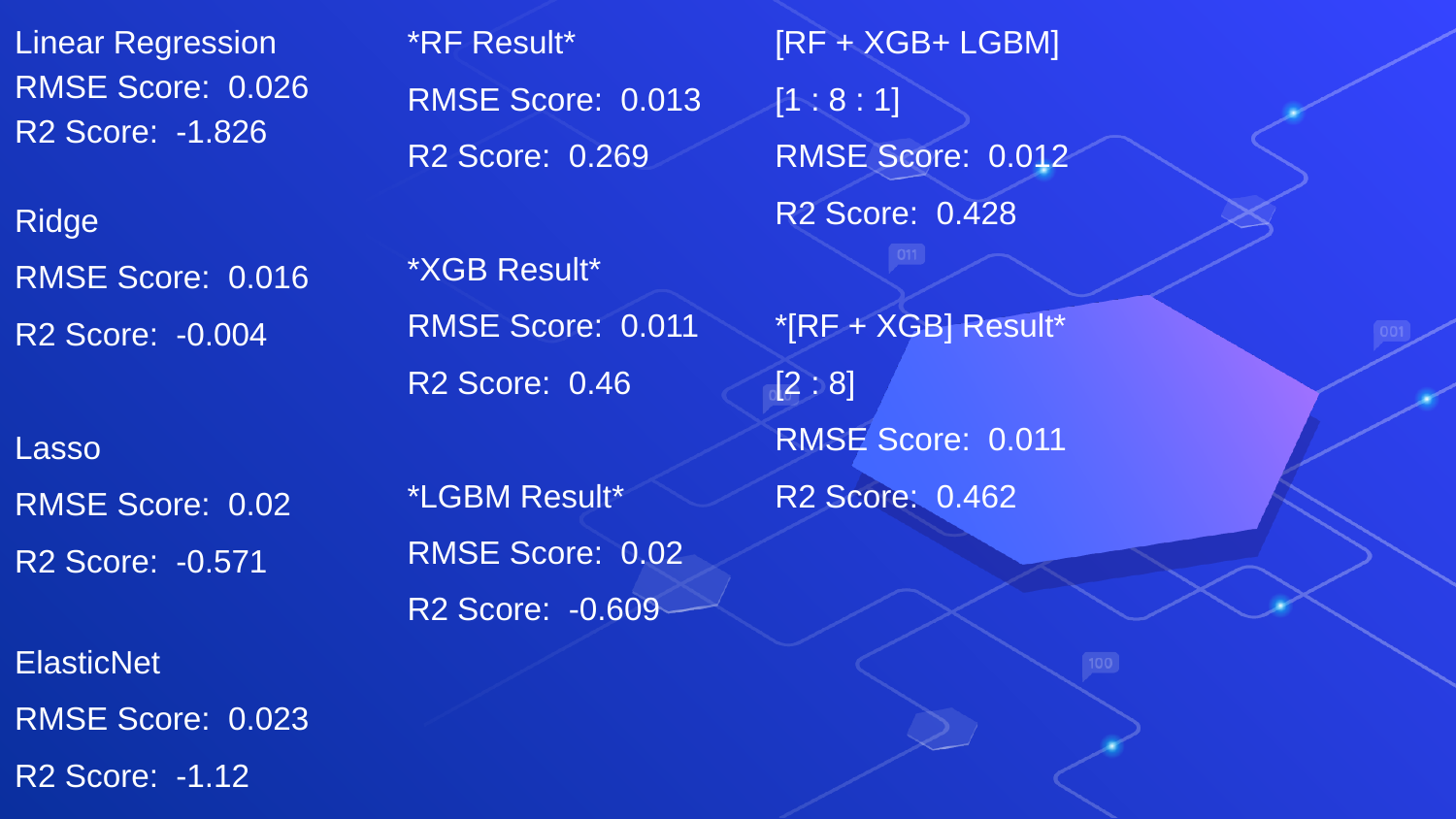

Linear Regression
RMSE Score:  0.026
R2 Score:  -1.826
Ridge
RMSE Score:  0.016
R2 Score:  -0.004

Lasso
RMSE Score:  0.02
R2 Score:  -0.571
ElasticNet
RMSE Score:  0.023
R2 Score:  -1.12
*RF Result*
RMSE Score:  0.013
R2 Score:  0.269

*XGB Result*
RMSE Score:  0.011
R2 Score:  0.46

*LGBM Result*
RMSE Score:  0.02
R2 Score:  -0.609

[RF + XGB+ LGBM]
[1 : 8 : 1]
RMSE Score:  0.012
R2 Score:  0.428

*[RF + XGB] Result*
[2 : 8]
RMSE Score:  0.011
R2 Score:  0.462